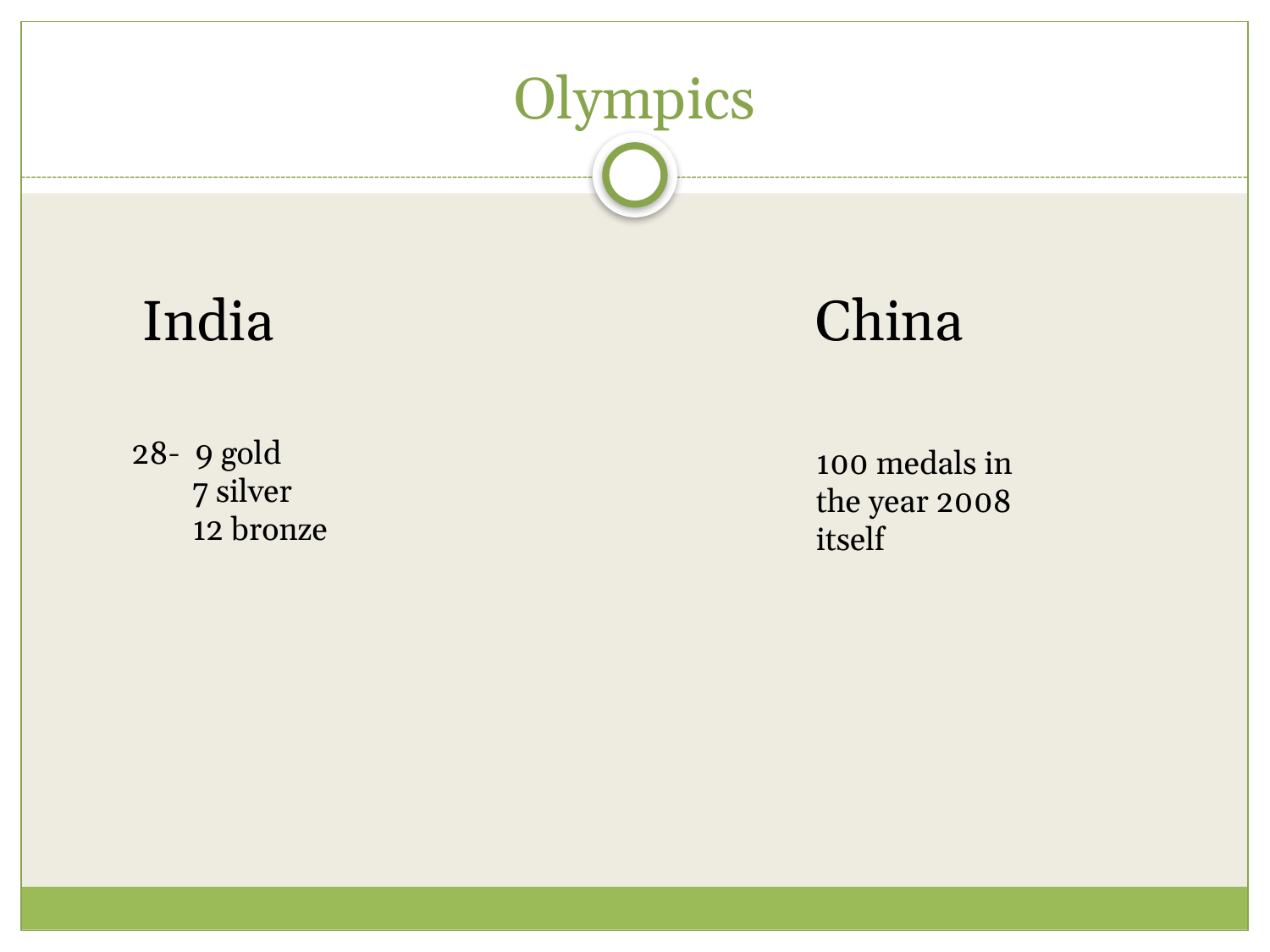

# Olympics
India
China
28-  9 gold
        7 silver
        12 bronze
100 medals in the year 2008 itself